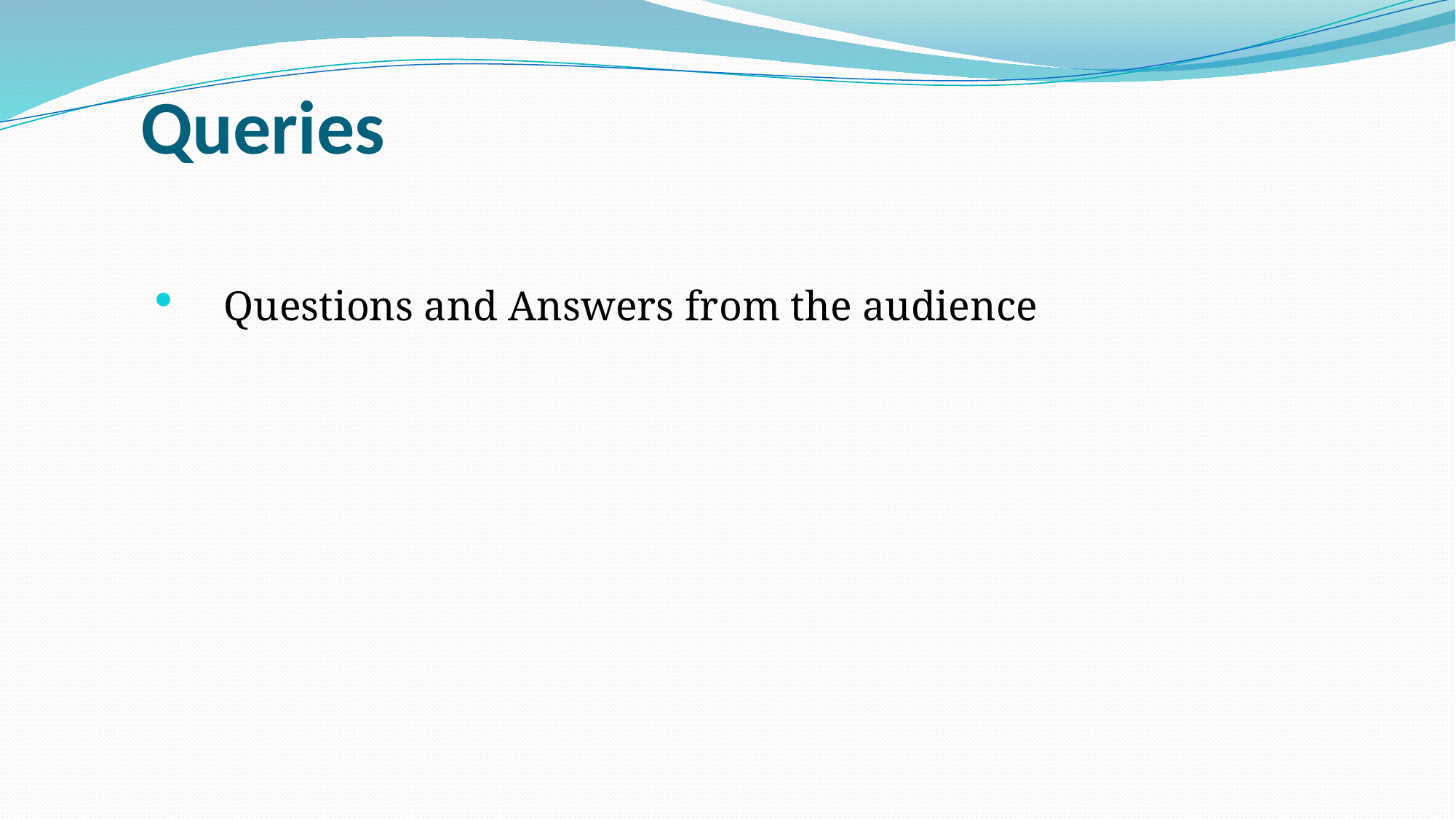

# Queries
 Questions and Answers from the audience